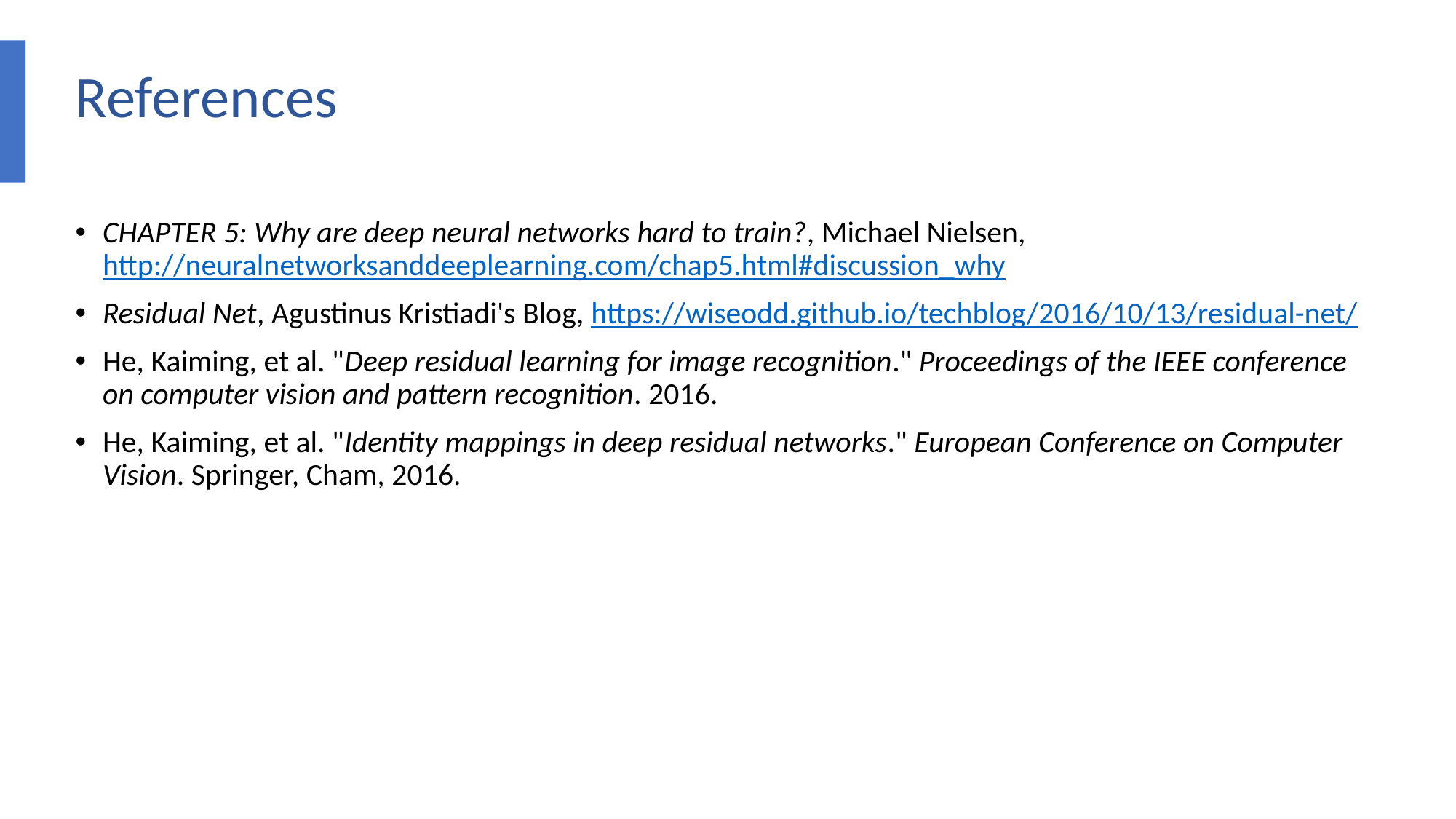

# References
CHAPTER 5: Why are deep neural networks hard to train?, Michael Nielsen, http://neuralnetworksanddeeplearning.com/chap5.html#discussion_why
Residual Net, Agustinus Kristiadi's Blog, https://wiseodd.github.io/techblog/2016/10/13/residual-net/
He, Kaiming, et al. "Deep residual learning for image recognition." Proceedings of the IEEE conference on computer vision and pattern recognition. 2016.
He, Kaiming, et al. "Identity mappings in deep residual networks." European Conference on Computer Vision. Springer, Cham, 2016.